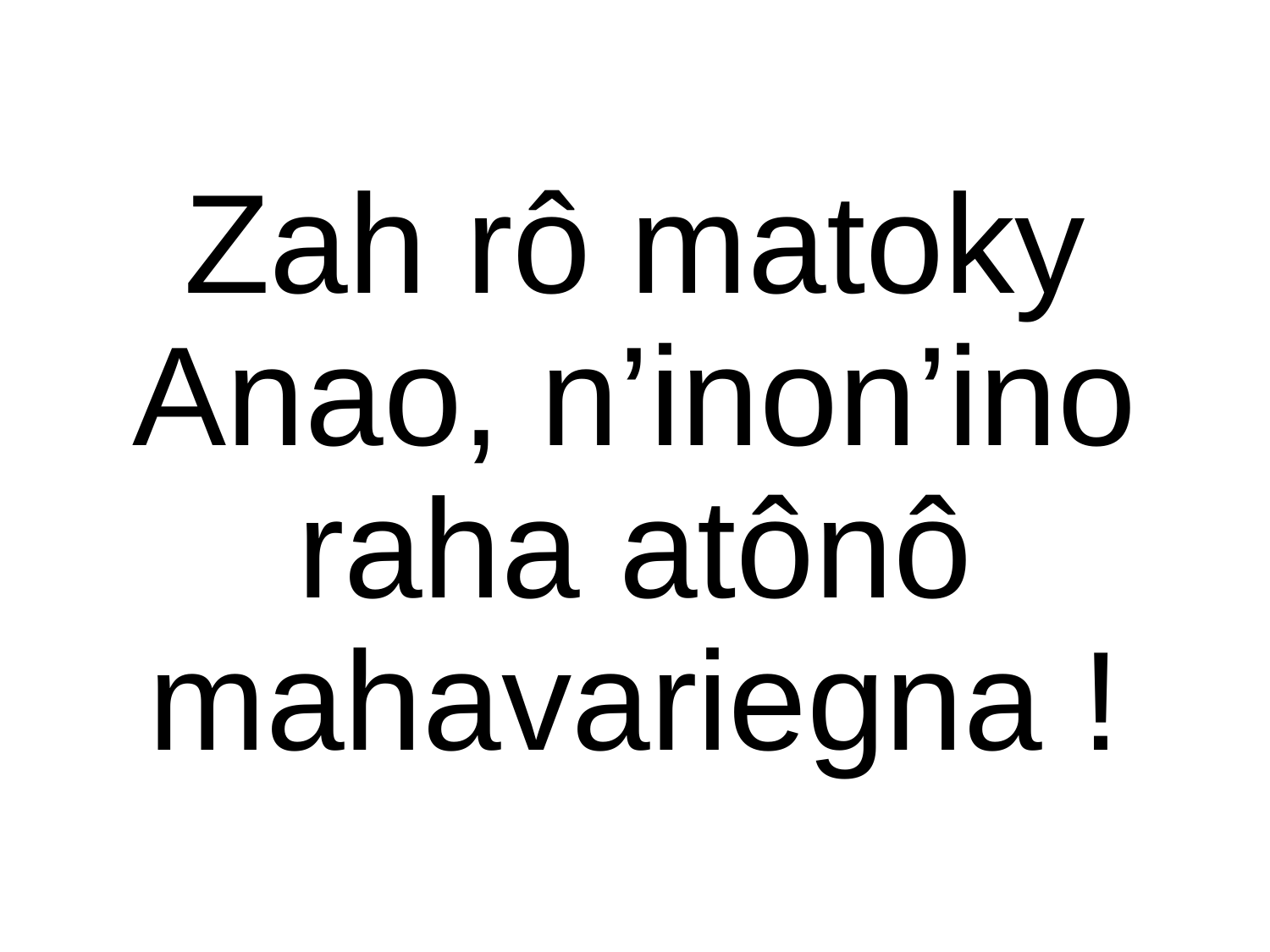

# Zah rô matoky Anao, n’inon’ino raha atônô mahavariegna !